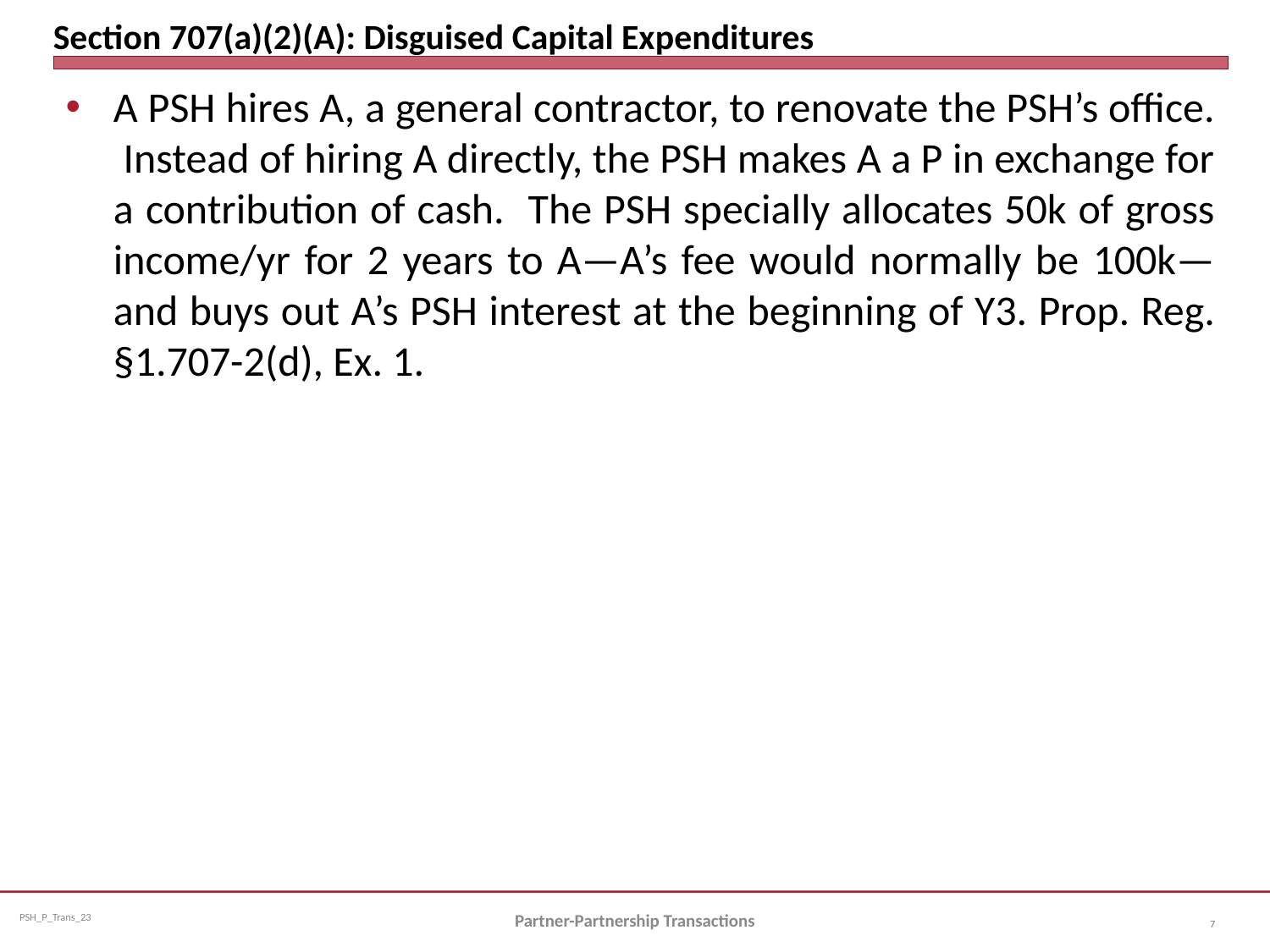

# Section 707(a)(2)(A): Disguised Capital Expenditures
A PSH hires A, a general contractor, to renovate the PSH’s office.  Instead of hiring A directly, the PSH makes A a P in exchange for a contribution of cash.  The PSH specially allocates 50k of gross income/yr for 2 years to A—A’s fee would normally be 100k—and buys out A’s PSH interest at the beginning of Y3. Prop. Reg. §1.707-2(d), Ex. 1.

Partner-Partnership Transactions
7